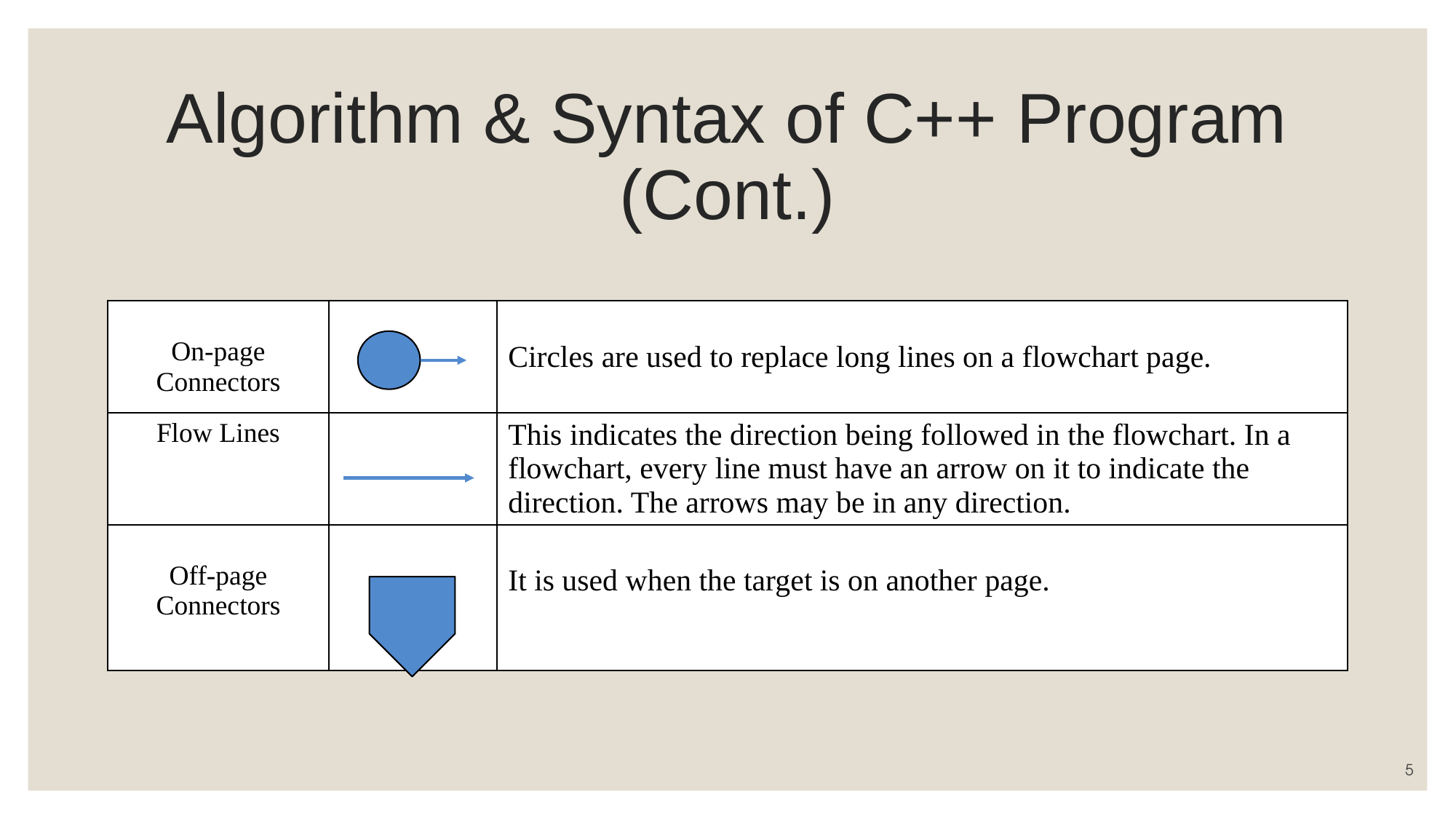

# Algorithm & Syntax of C++ Program (Cont.)
| On-page Connectors |  | Circles are used to replace long lines on a flowchart page. |
| --- | --- | --- |
| Flow Lines |  | This indicates the direction being followed in the flowchart. In a flowchart, every line must have an arrow on it to indicate the direction. The arrows may be in any direction. |
| Off-page Connectors |  | It is used when the target is on another page. |

5